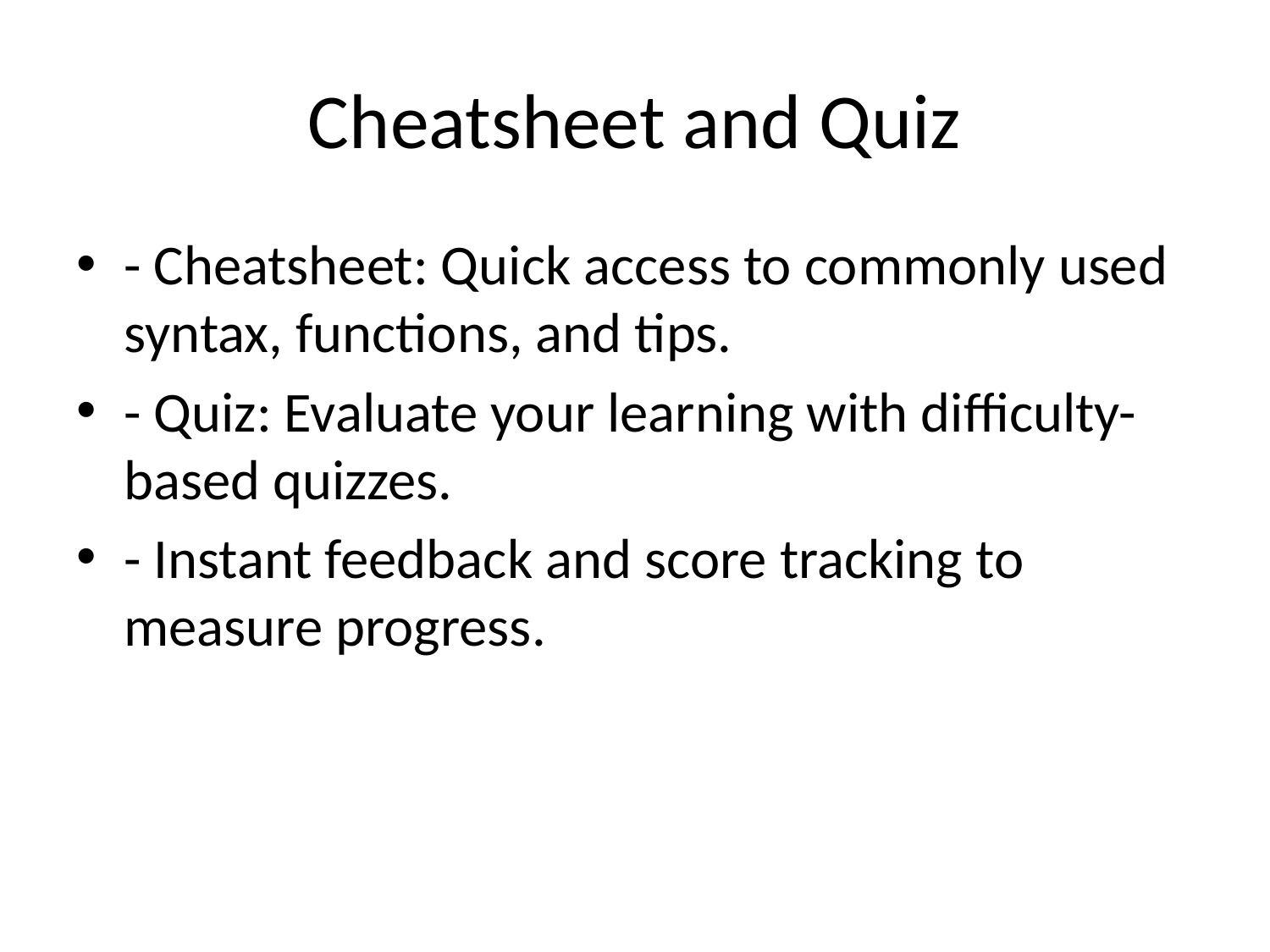

# Cheatsheet and Quiz
- Cheatsheet: Quick access to commonly used syntax, functions, and tips.
- Quiz: Evaluate your learning with difficulty-based quizzes.
- Instant feedback and score tracking to measure progress.